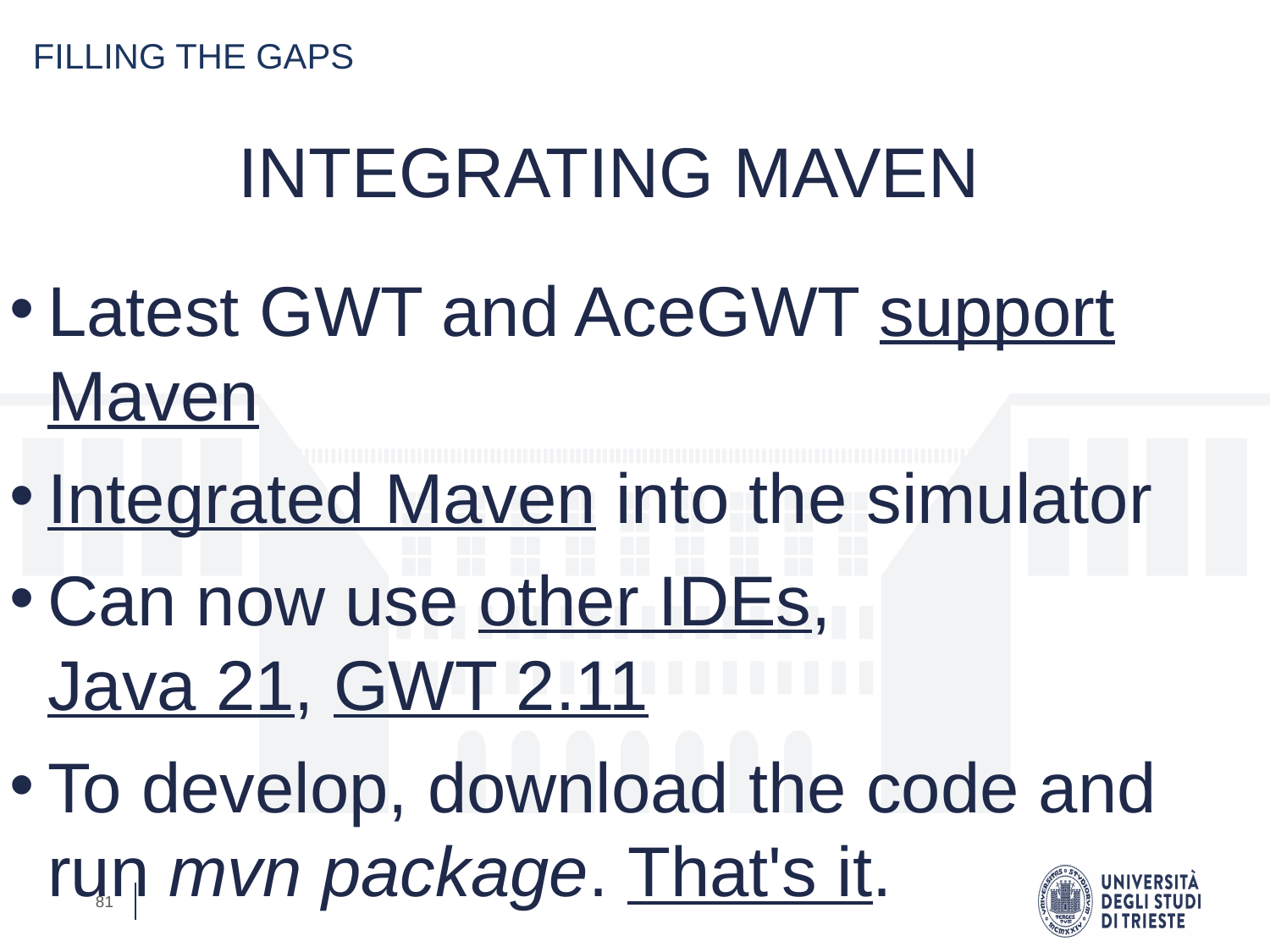

FILLING THE GAPS
INTEGRATING MAVEN
Latest GWT and AceGWT support Maven
Integrated Maven into the simulator
Can now use other IDEs,
Java 21, GWT 2.11
To develop, download the code and run mvn package. That's it.
81